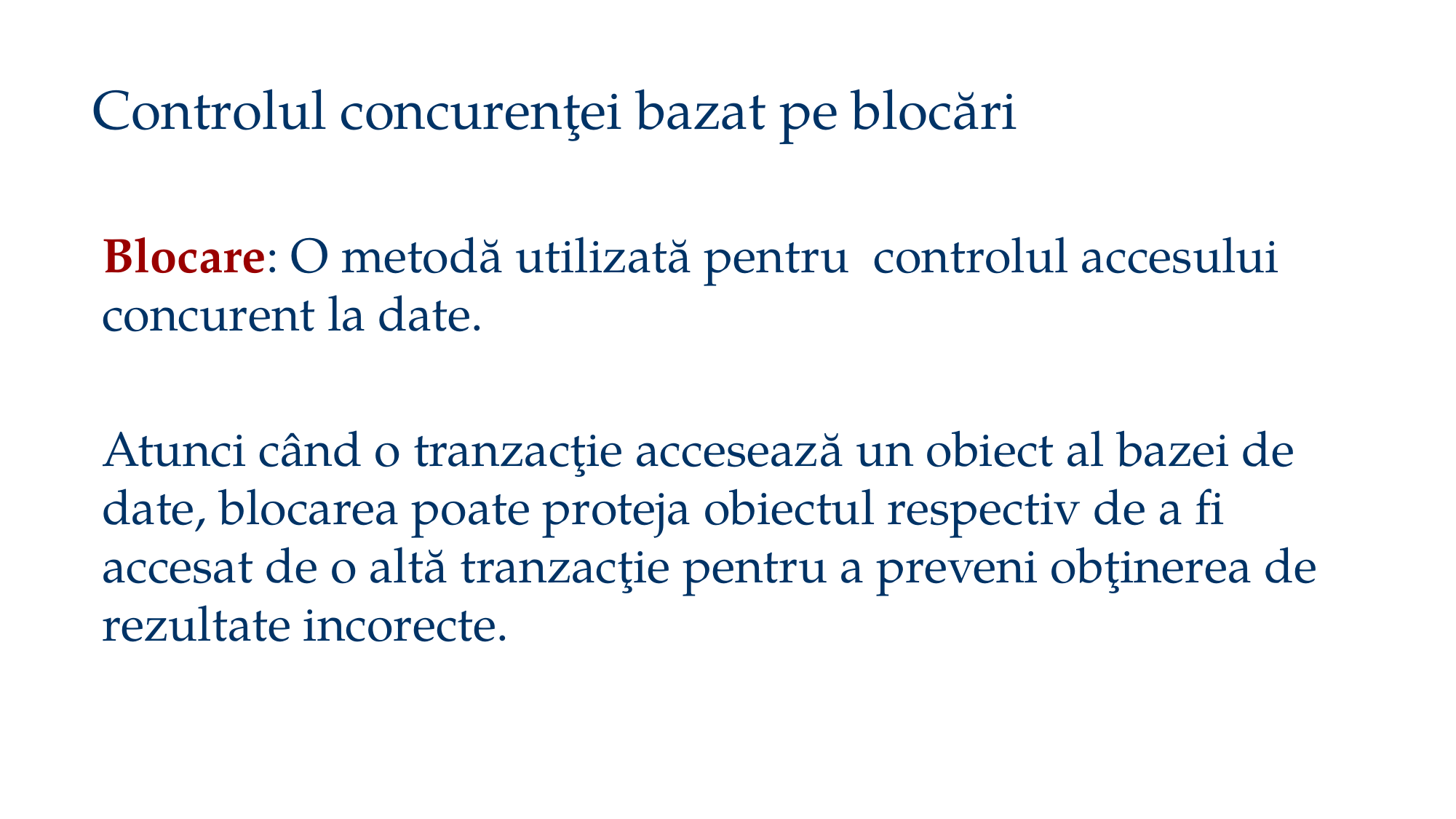

Controlul concurenţei bazat pe blocări
Blocare: O metodă utilizată pentru  controlul accesului concurent la date.

Atunci când o tranzacţie accesează un obiect al bazei de date, blocarea poate proteja obiectul respectiv de a fi accesat de o altă tranzacţie pentru a preveni obţinerea de rezultate incorecte.